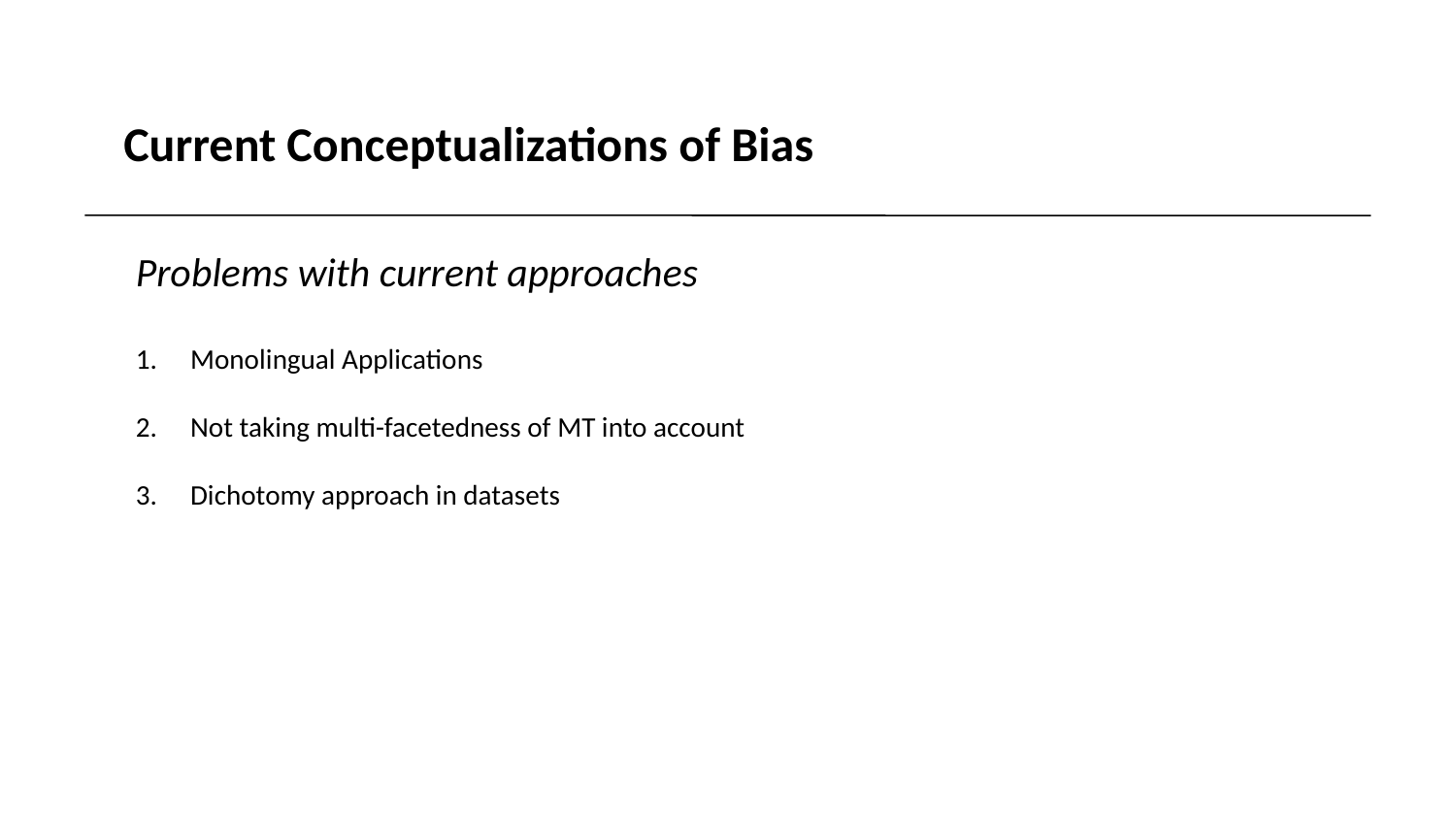

Current Conceptualizations of Bias
Problems with current approaches
Monolingual Applications
Not taking multi-facetedness of MT into account
Dichotomy approach in datasets